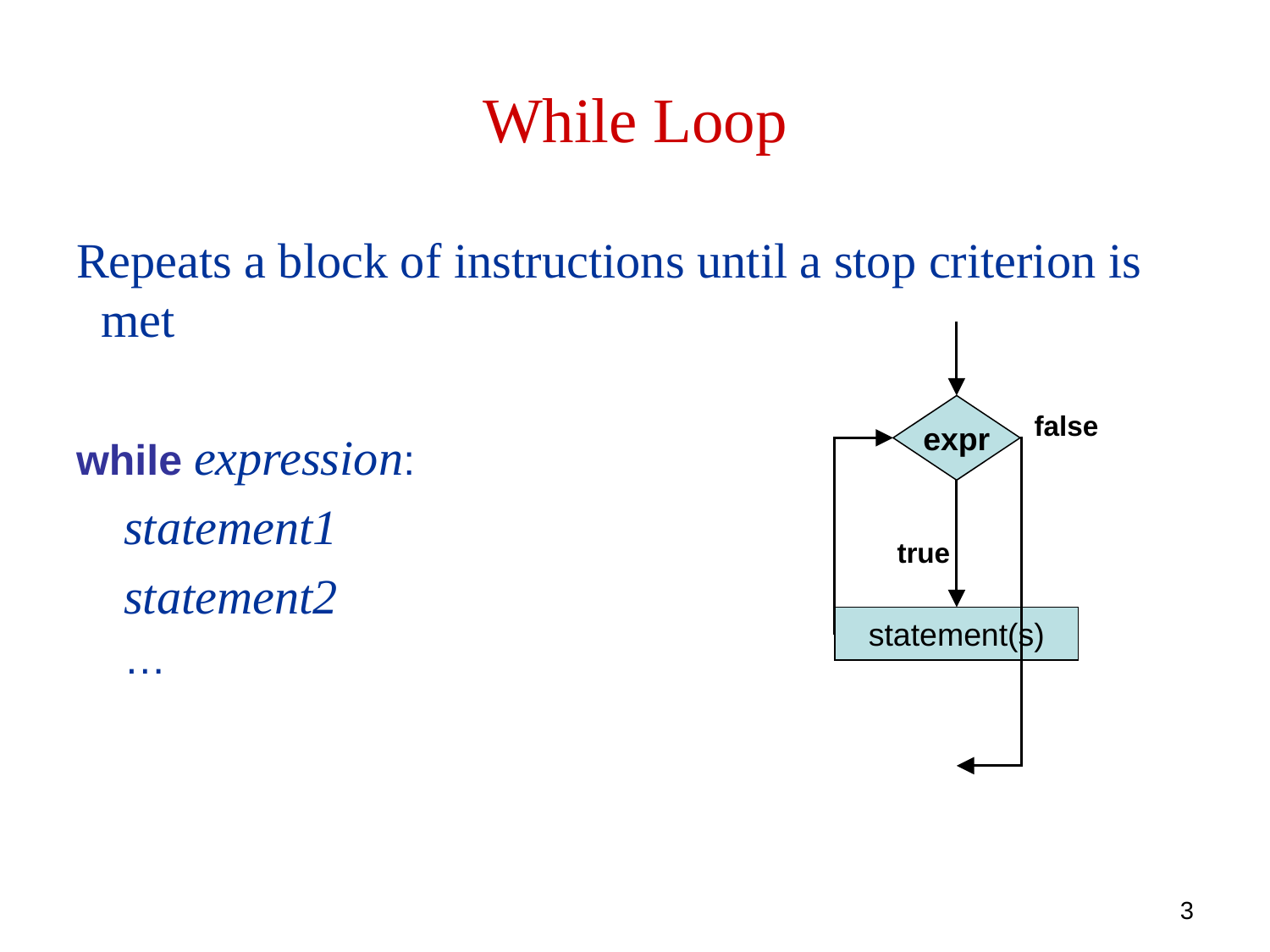

# While Loop
Repeats a block of instructions until a stop criterion is met

while expression:
	statement1
	statement2
	…

expr
false
true
statement(s)
3